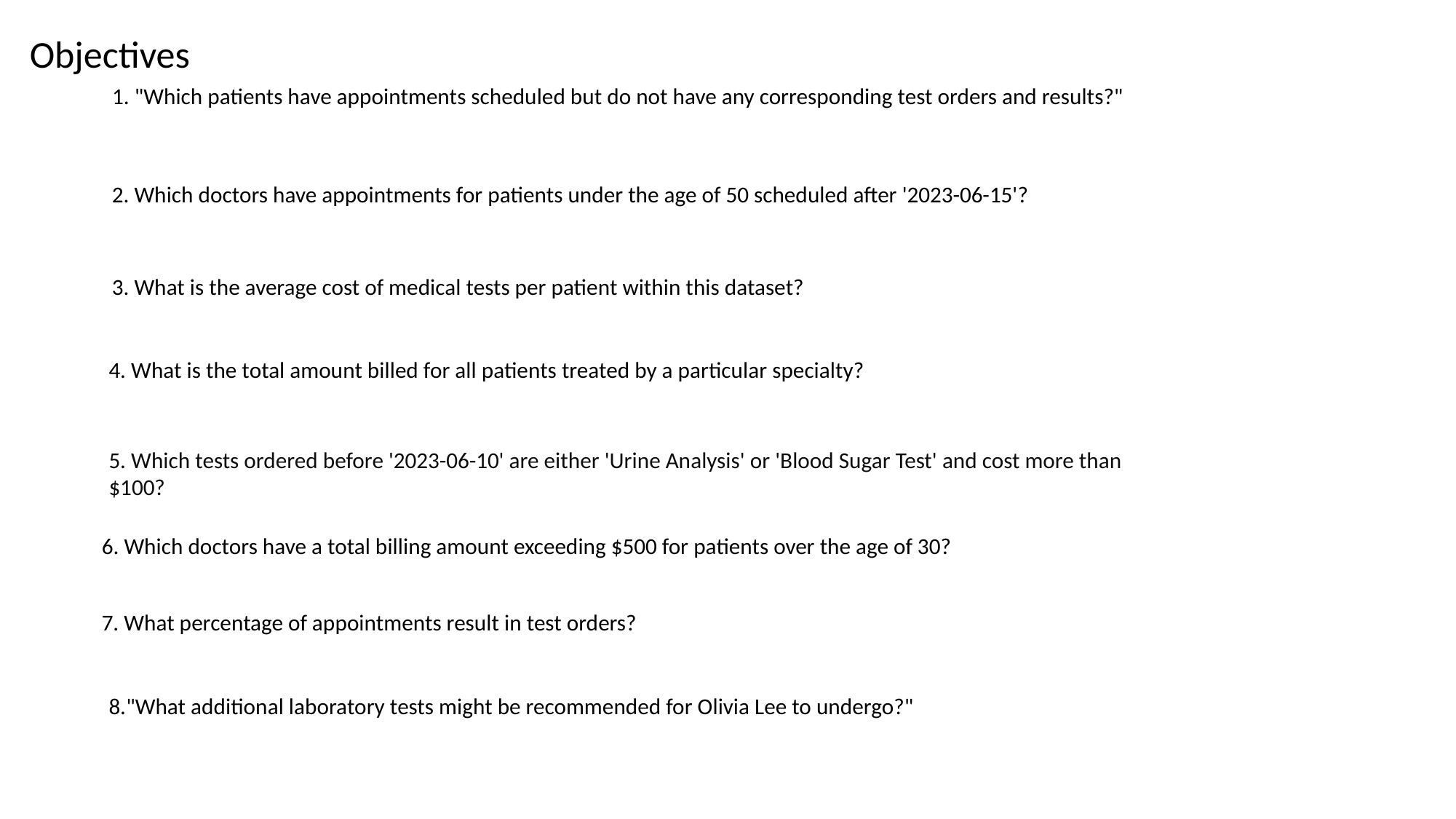

# Objectives
1. "Which patients have appointments scheduled but do not have any corresponding test orders and results?"
2. Which doctors have appointments for patients under the age of 50 scheduled after '2023-06-15'?
3. What is the average cost of medical tests per patient within this dataset?

4. What is the total amount billed for all patients treated by a particular specialty?
5. Which tests ordered before '2023-06-10' are either 'Urine Analysis' or 'Blood Sugar Test' and cost more than $100?
6. Which doctors have a total billing amount exceeding $500 for patients over the age of 30?
7. What percentage of appointments result in test orders?
8."What additional laboratory tests might be recommended for Olivia Lee to undergo?"